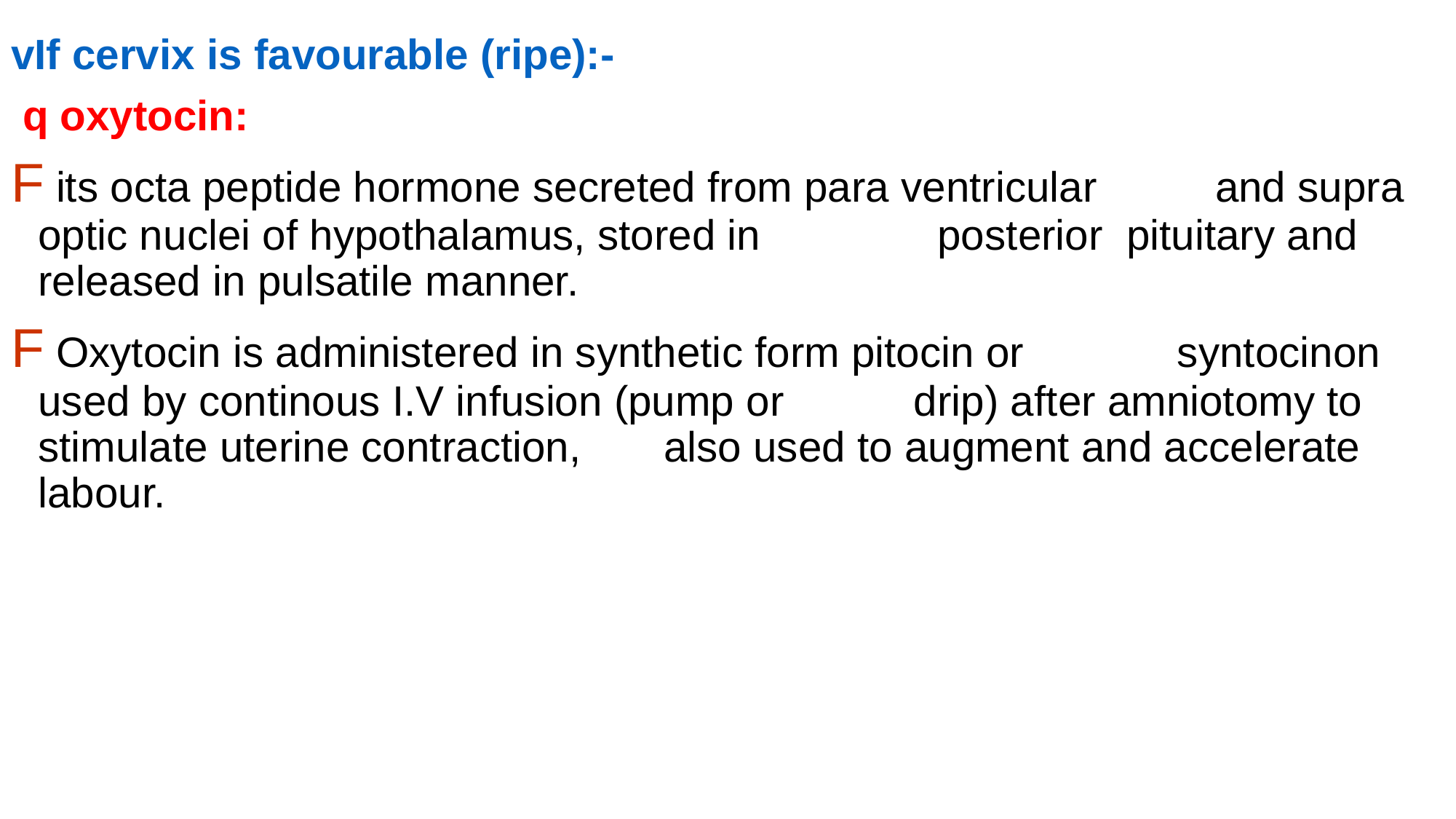

vIf cervix is favourable (ripe):-
 q oxytocin:
F its octa peptide hormone secreted from para ventricular          and supra optic nuclei of hypothalamus, stored in               posterior  pituitary and released in pulsatile manner.
F Oxytocin is administered in synthetic form pitocin or             syntocinon used by continous I.V infusion (pump or           drip) after amniotomy to stimulate uterine contraction,       also used to augment and accelerate labour.